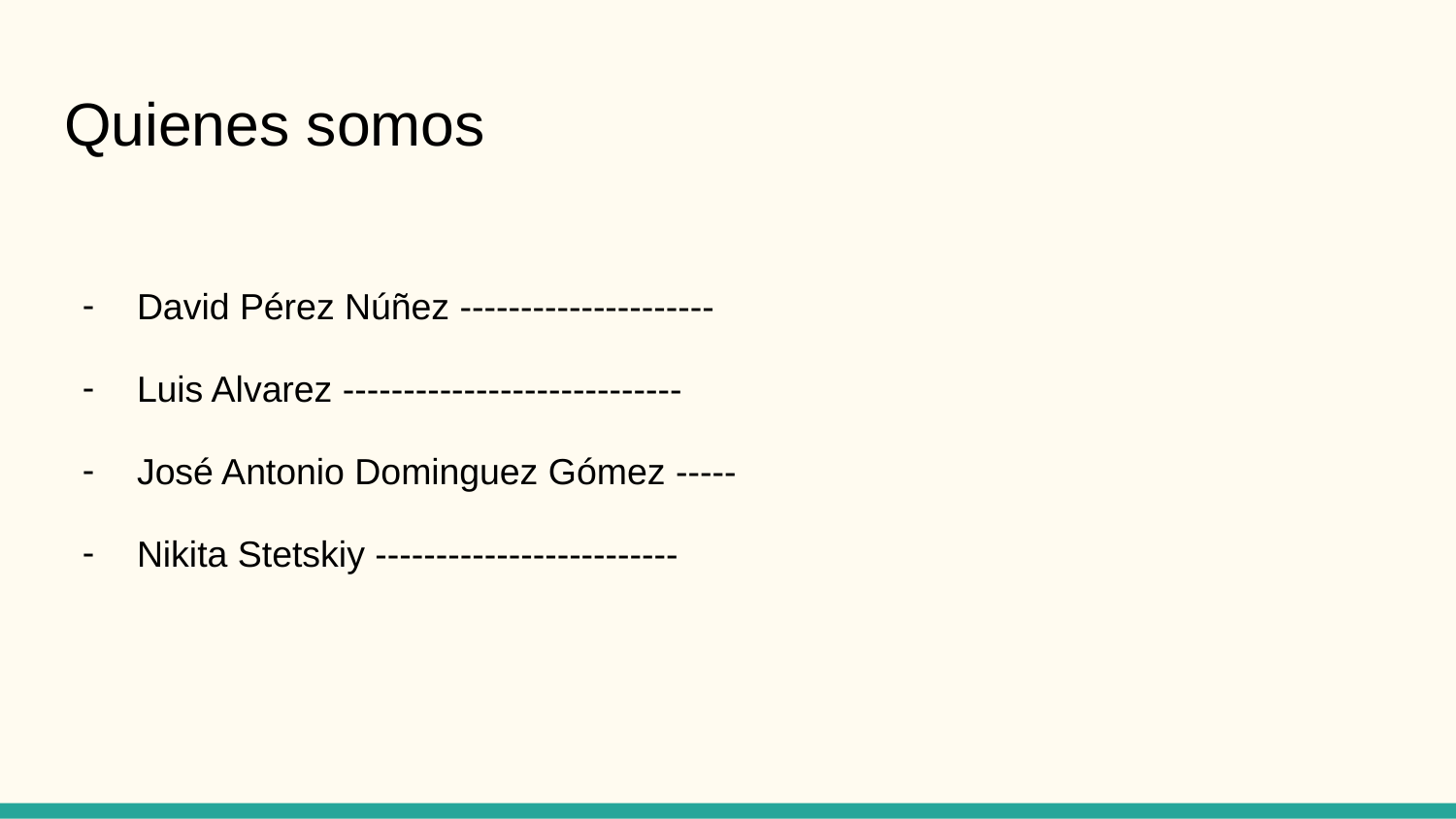

# Quienes somos

David Pérez Núñez ---------------------
Luis Alvarez ----------------------------
José Antonio Dominguez Gómez -----
Nikita Stetskiy -------------------------